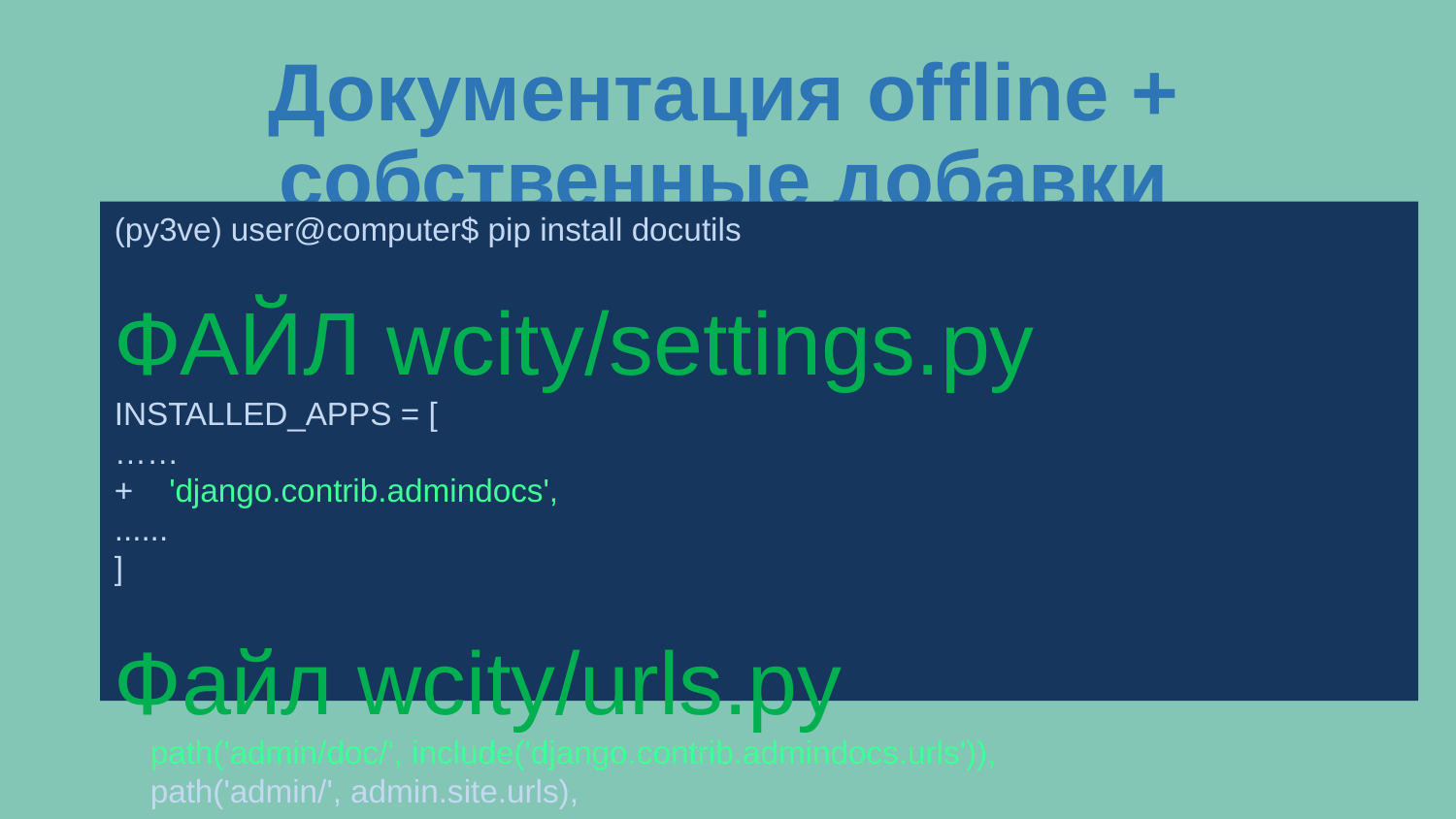

Документация offline + собственные добавки
(py3ve) user@computer$ pip install docutils

ФАЙЛ wcity/settings.py
INSTALLED_APPS = [
……
+    'django.contrib.admindocs',
......
]

Файл wcity/urls.py
    path('admin/doc/', include('django.contrib.admindocs.urls')),
    path('admin/', admin.site.urls),